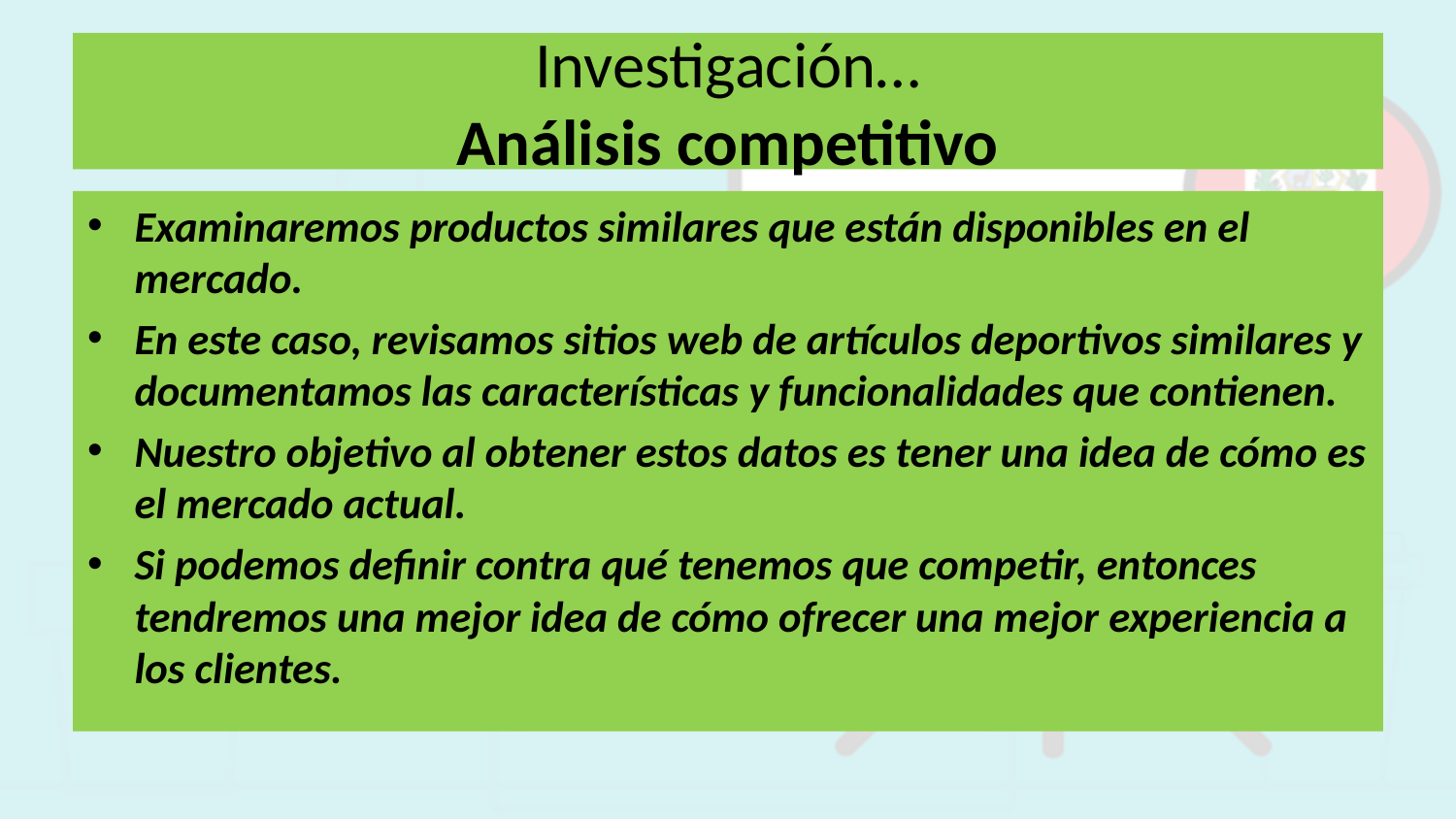

# Investigación… Análisis competitivo
Examinaremos productos similares que están disponibles en el mercado.
En este caso, revisamos sitios web de artículos deportivos similares y documentamos las características y funcionalidades que contienen.
Nuestro objetivo al obtener estos datos es tener una idea de cómo es el mercado actual.
Si podemos definir contra qué tenemos que competir, entonces tendremos una mejor idea de cómo ofrecer una mejor experiencia a los clientes.